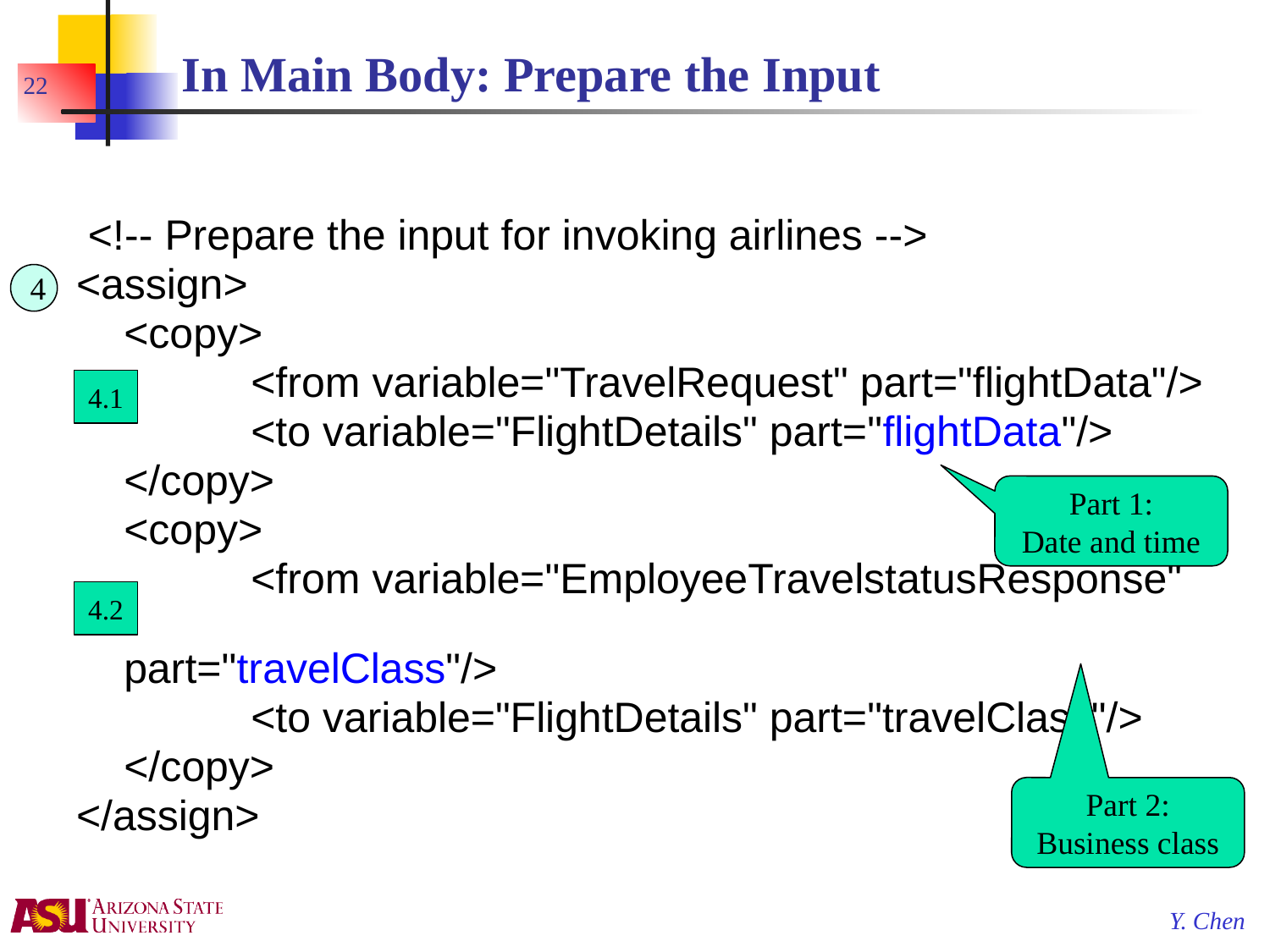

In Main Body: Prepare the Input
22
 <!-- Prepare the input for invoking airlines -->
<assign>
	<copy>
		<from variable="TravelRequest" part="flightData"/>
		<to variable="FlightDetails" part="flightData"/>
	</copy>
	<copy>
		<from variable="EmployeeTravelstatusResponse"
								          part="travelClass"/>
		<to variable="FlightDetails" part="travelClass"/>
	</copy>
</assign>
4
4.1
Part 1:
Date and time
4.2
Part 2:
Business class